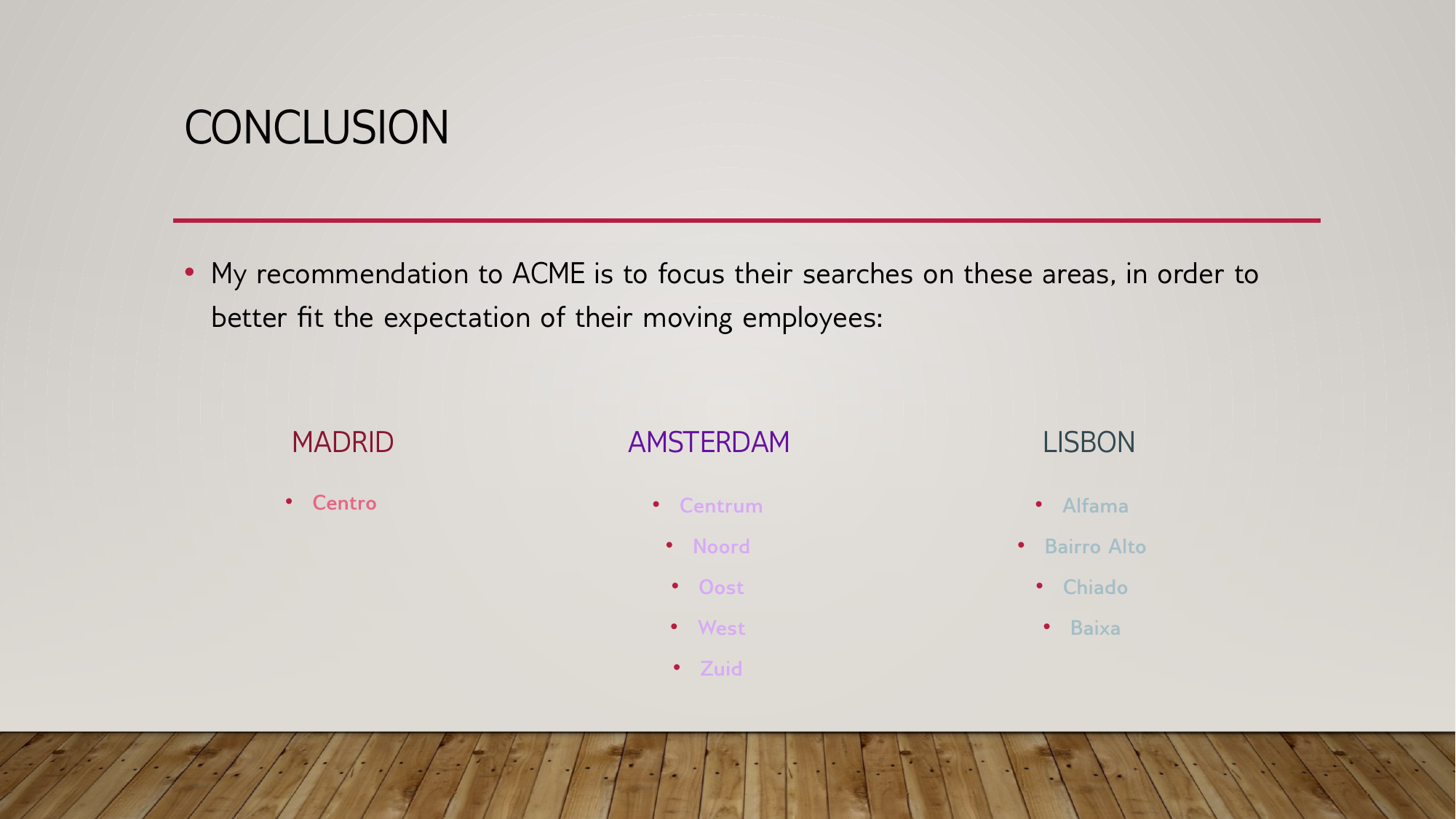

# CONclusion
My recommendation to ACME is to focus their searches on these areas, in order to better fit the expectation of their moving employees:
AMSTERDAM
LISBON
MADRID
Centro
Centrum
Noord
Oost
West
Zuid
Alfama
Bairro Alto
Chiado
Baixa